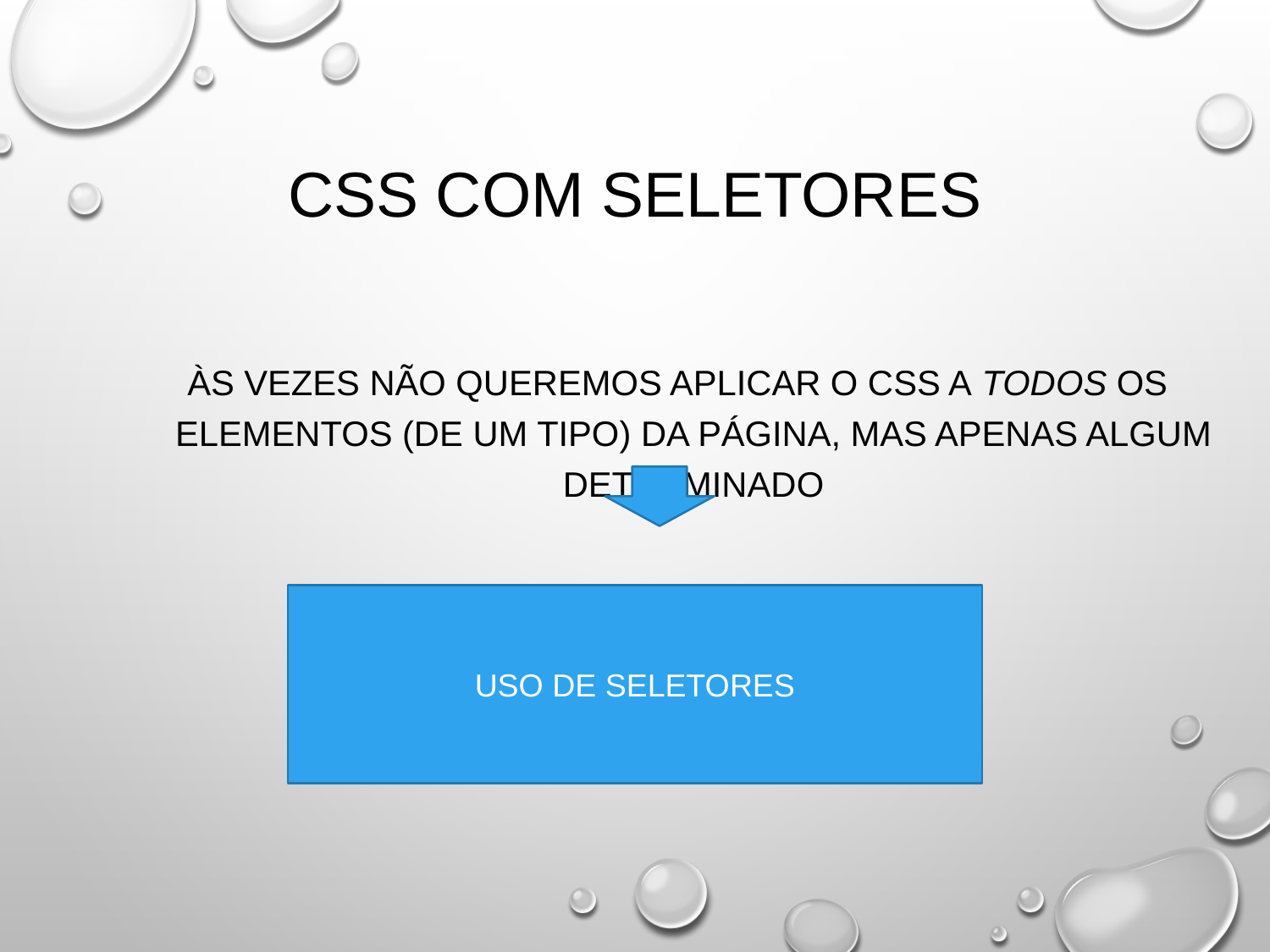

# CSS com seletores
Às vezes não queremos aplicar o CSS a todos os elementos (de um tipo) da página, mas apenas algum determinado

USO DE SELETORES